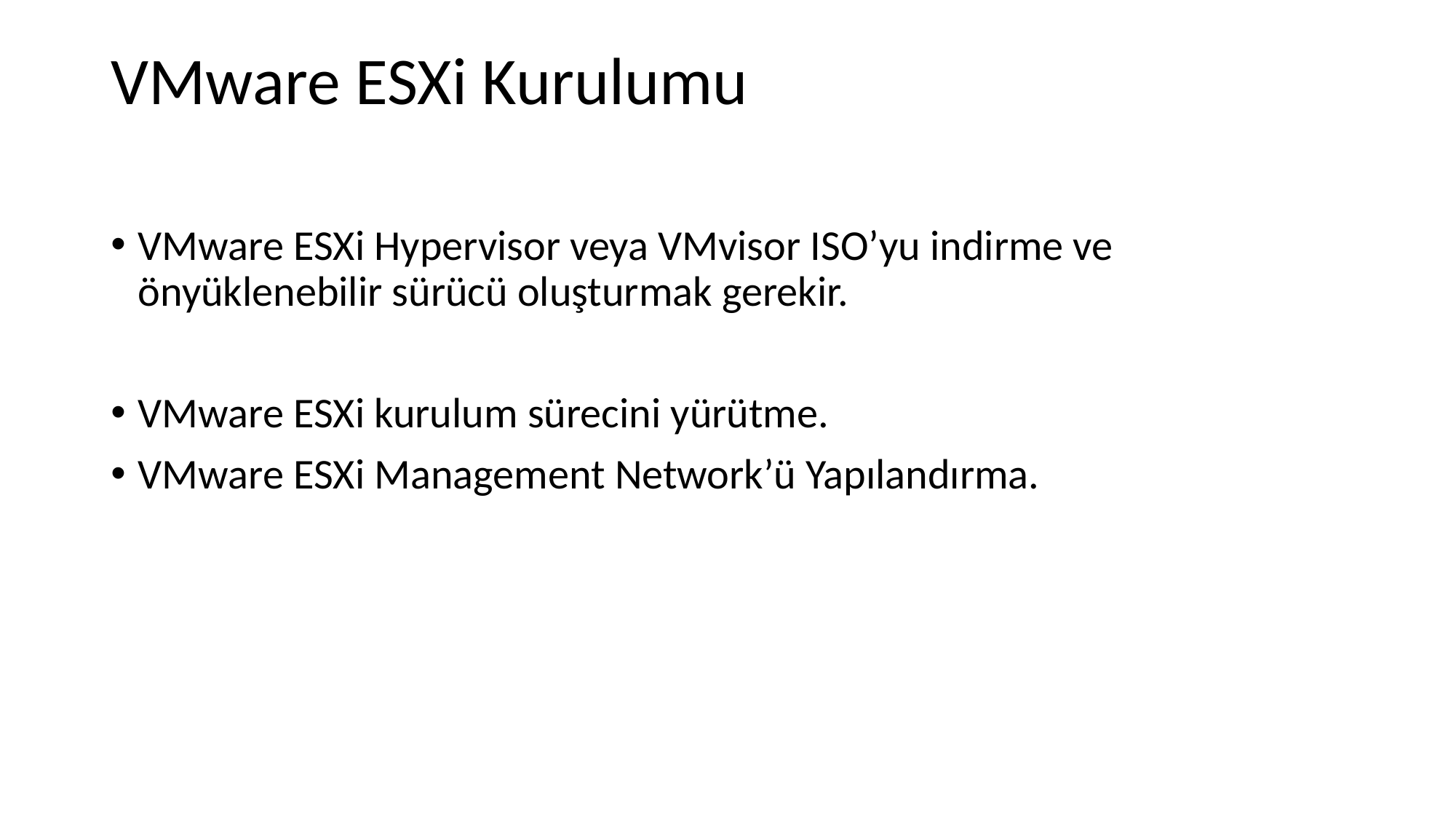

# VMware ESXi Kurulumu
VMware ESXi Hypervisor veya VMvisor ISO’yu indirme ve önyüklenebilir sürücü oluşturmak gerekir.

VMware ESXi kurulum sürecini yürütme.
VMware ESXi Management Network’ü Yapılandırma.